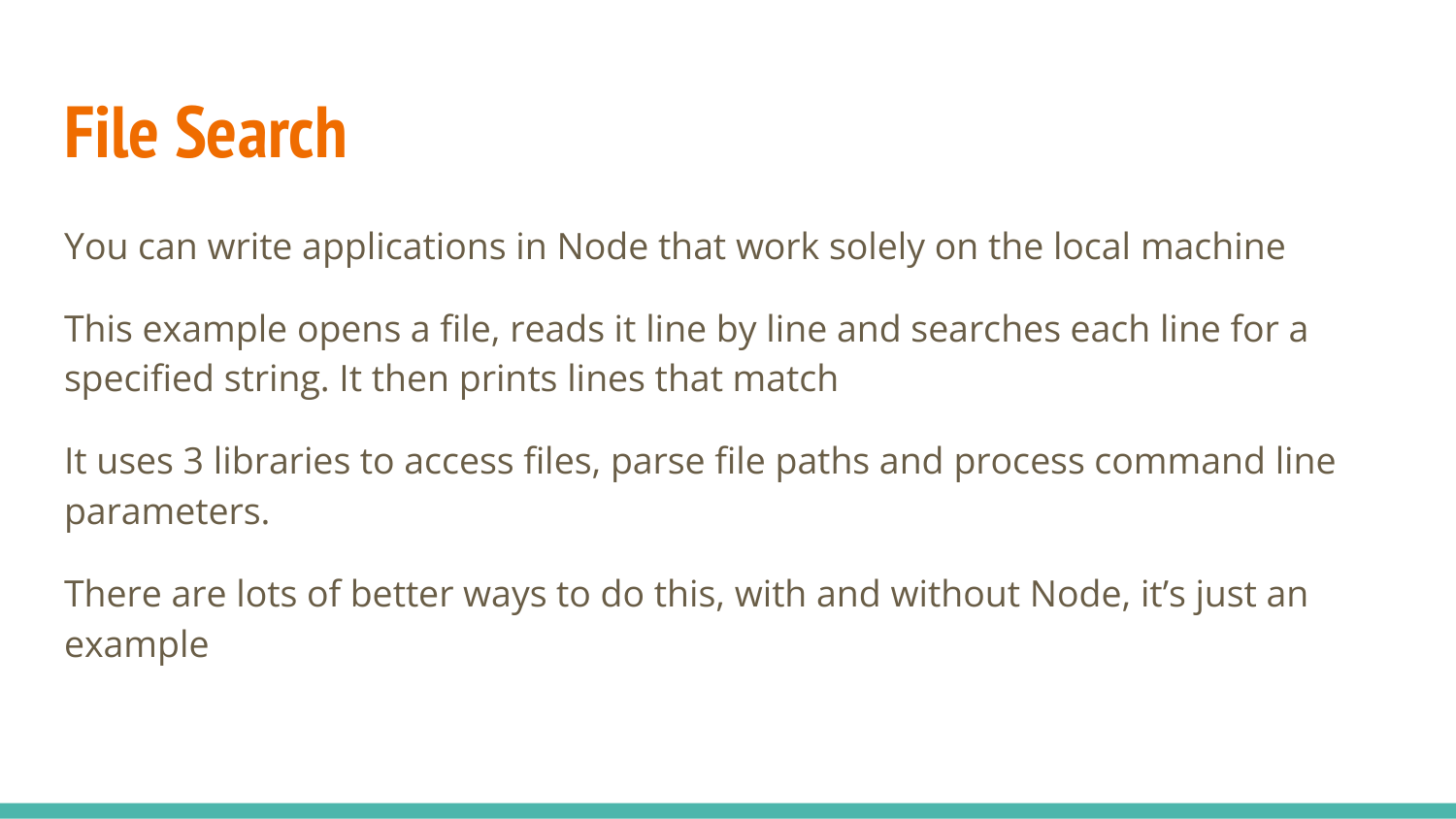

# File Search
You can write applications in Node that work solely on the local machine
This example opens a file, reads it line by line and searches each line for a specified string. It then prints lines that match
It uses 3 libraries to access files, parse file paths and process command line parameters.
There are lots of better ways to do this, with and without Node, it’s just an example